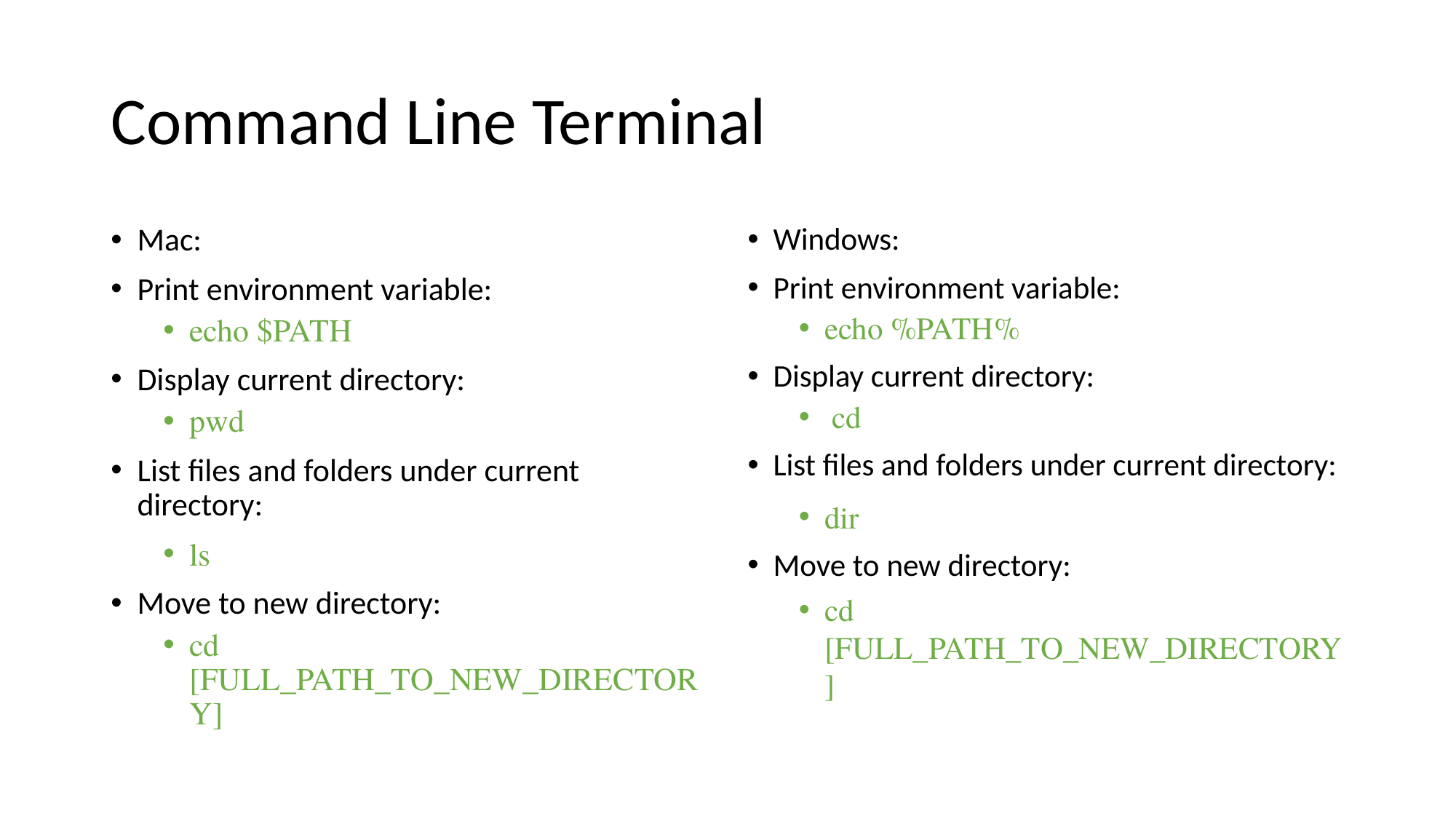

# Command Line Terminal
Mac:
Print environment variable:
echo $PATH
Display current directory:
pwd
List files and folders under current directory:
ls
Move to new directory:
cd [FULL_PATH_TO_NEW_DIRECTORY]

Windows:
Print environment variable:
echo %PATH%
Display current directory:
 cd
List files and folders under current directory:
dir
Move to new directory:
cd [FULL_PATH_TO_NEW_DIRECTORY]